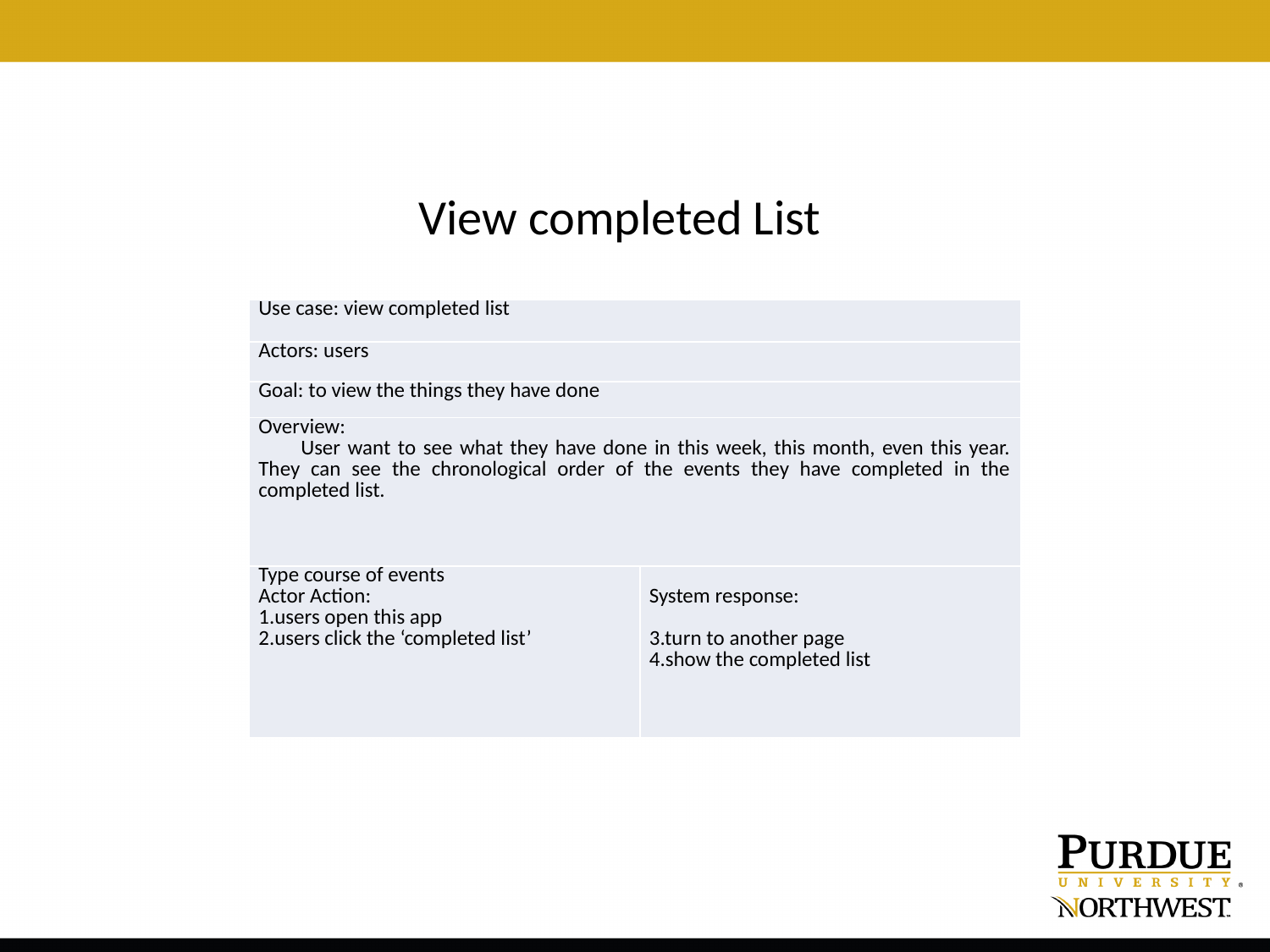

View completed List
| Use case: view completed list |  |
| --- | --- |
| Actors: users |  |
| Goal: to view the things they have done |  |
| Overview: User want to see what they have done in this week, this month, even this year. They can see the chronological order of the events they have completed in the completed list. |  |
| Type course of events Actor Action: 1.users open this app 2.users click the ‘completed list’ | System response:   3.turn to another page 4.show the completed list |